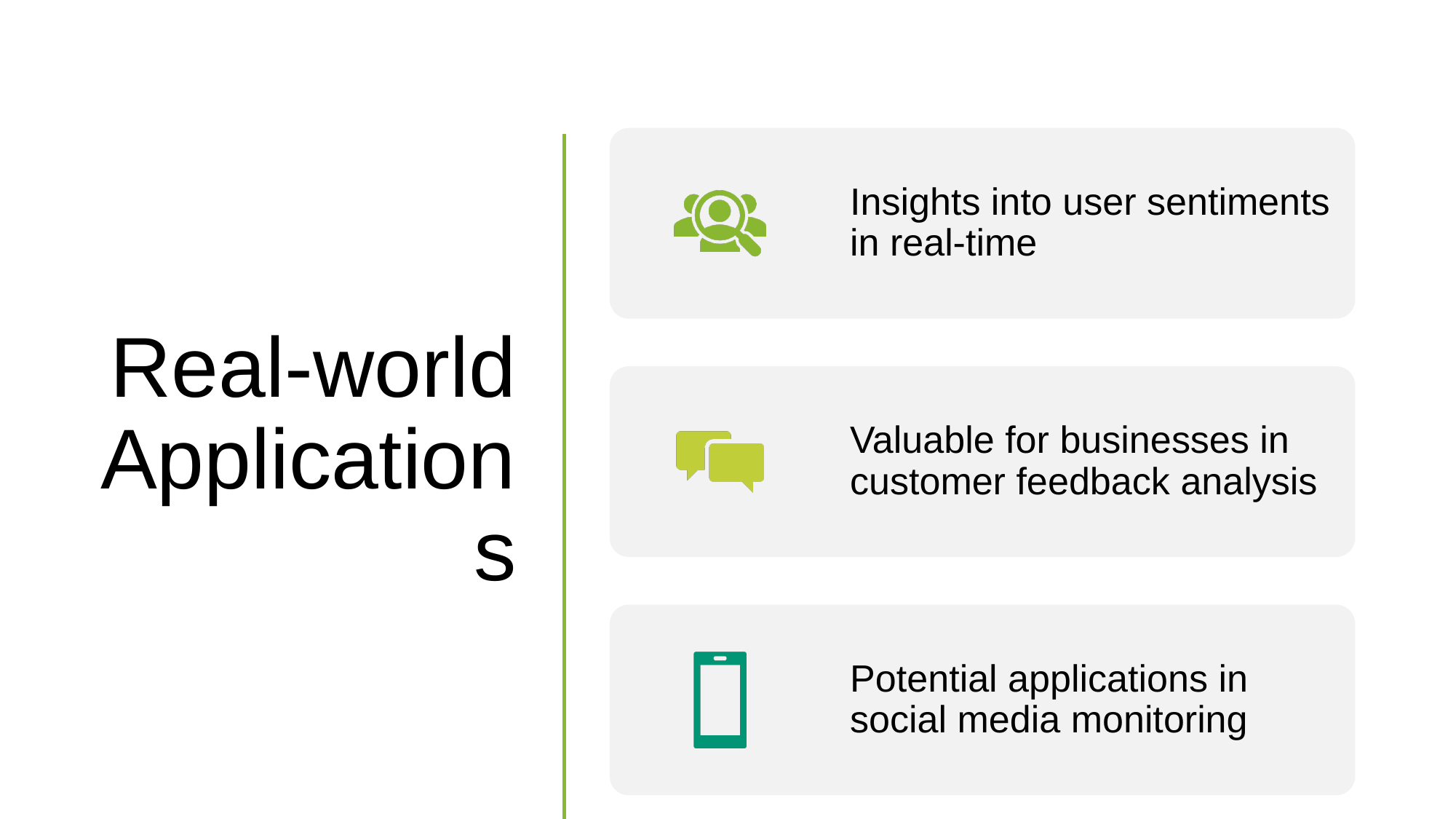

# Real-world Applications
Insights into user sentiments in real-time
Valuable for businesses in customer feedback analysis
Potential applications in social media monitoring